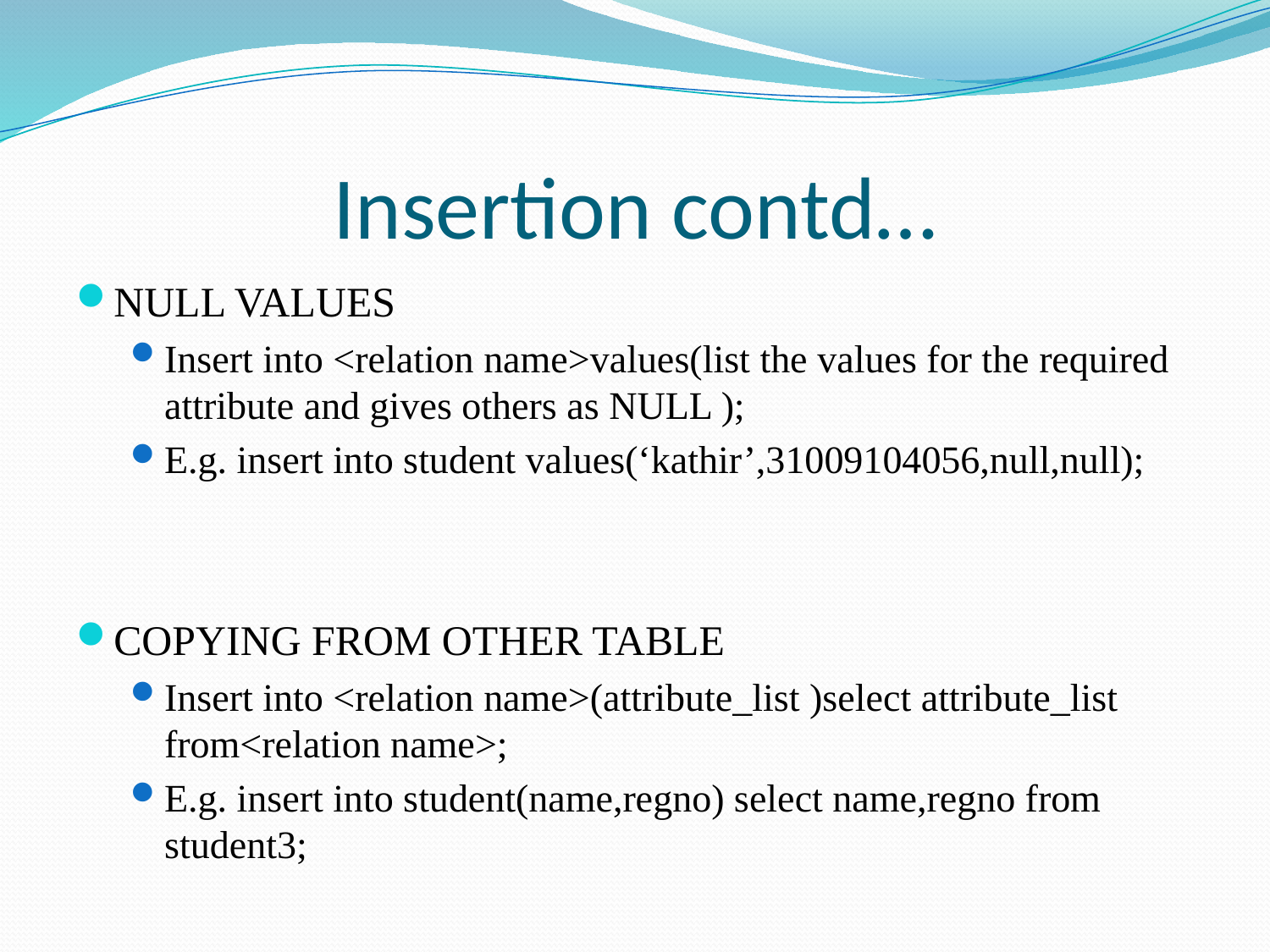

# Insertion contd…
NULL VALUES
Insert into <relation name>values(list the values for the required attribute and gives others as NULL );
E.g. insert into student values(‘kathir’,31009104056,null,null);

COPYING FROM OTHER TABLE
Insert into <relation name>(attribute_list )select attribute_list from<relation name>;
E.g. insert into student(name,regno) select name,regno from student3;